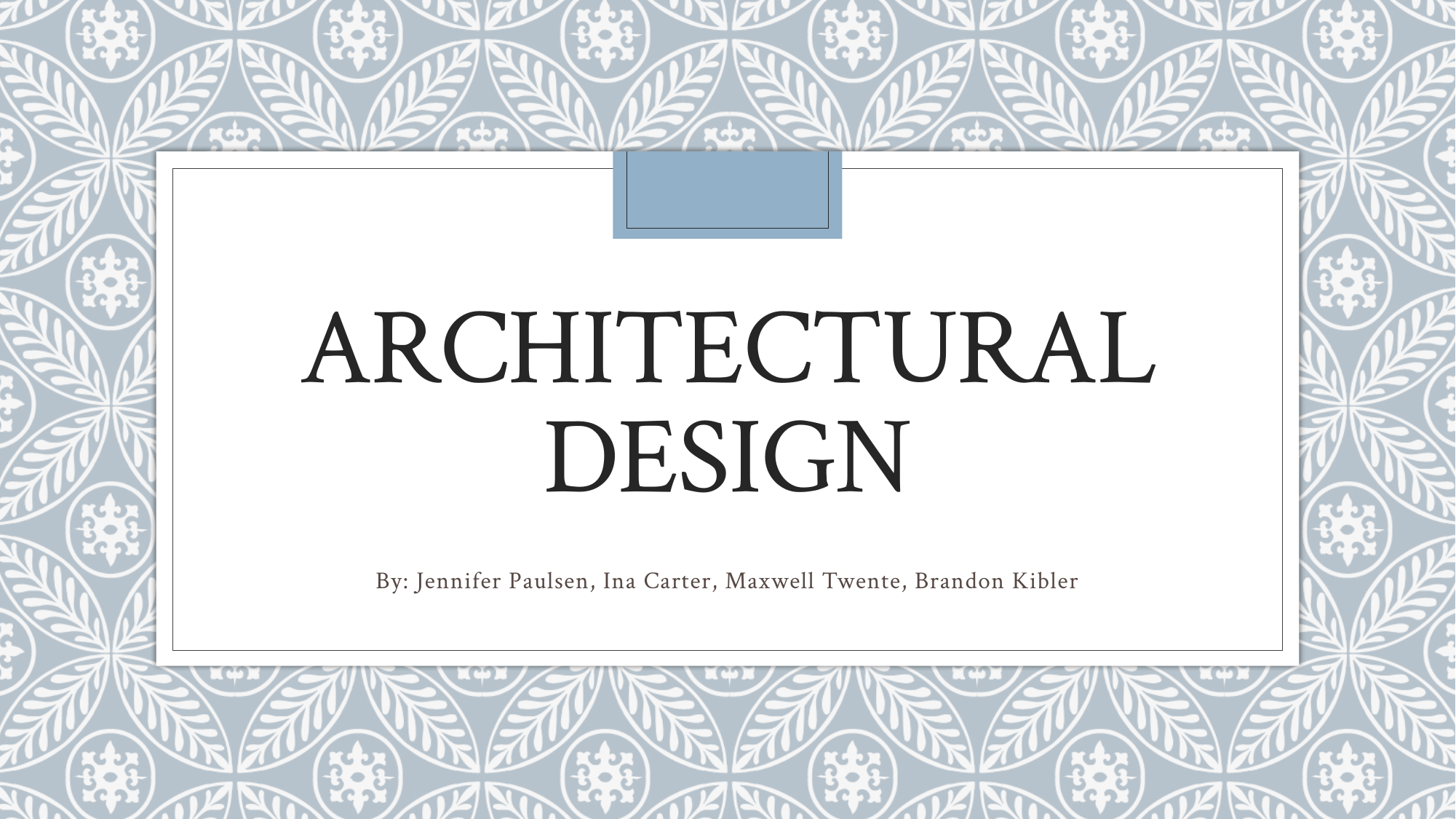

# Architectural Design
By: Jennifer Paulsen, Ina Carter, Maxwell Twente, Brandon Kibler